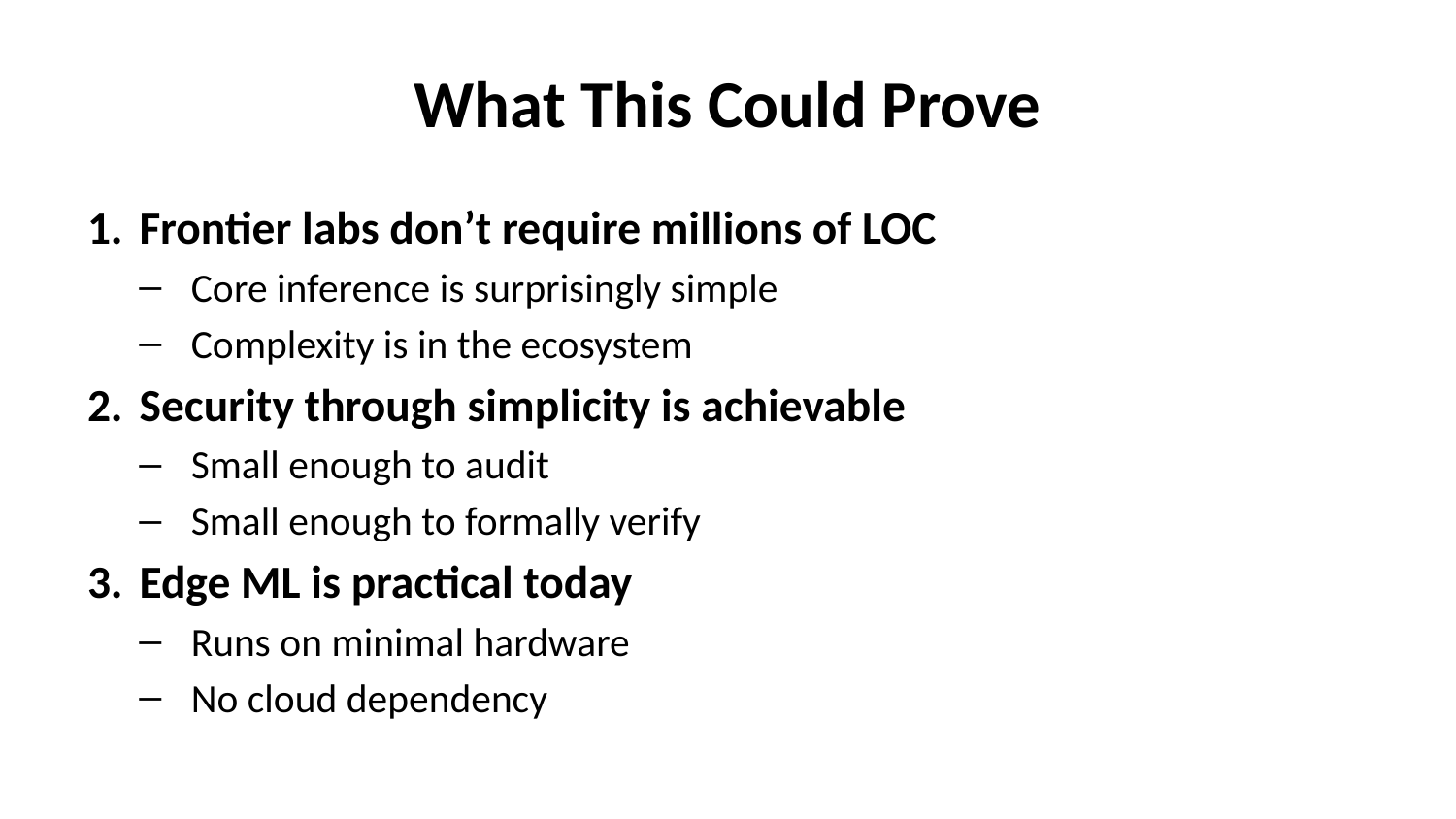

# What This Could Prove
Frontier labs don’t require millions of LOC
Core inference is surprisingly simple
Complexity is in the ecosystem
Security through simplicity is achievable
Small enough to audit
Small enough to formally verify
Edge ML is practical today
Runs on minimal hardware
No cloud dependency